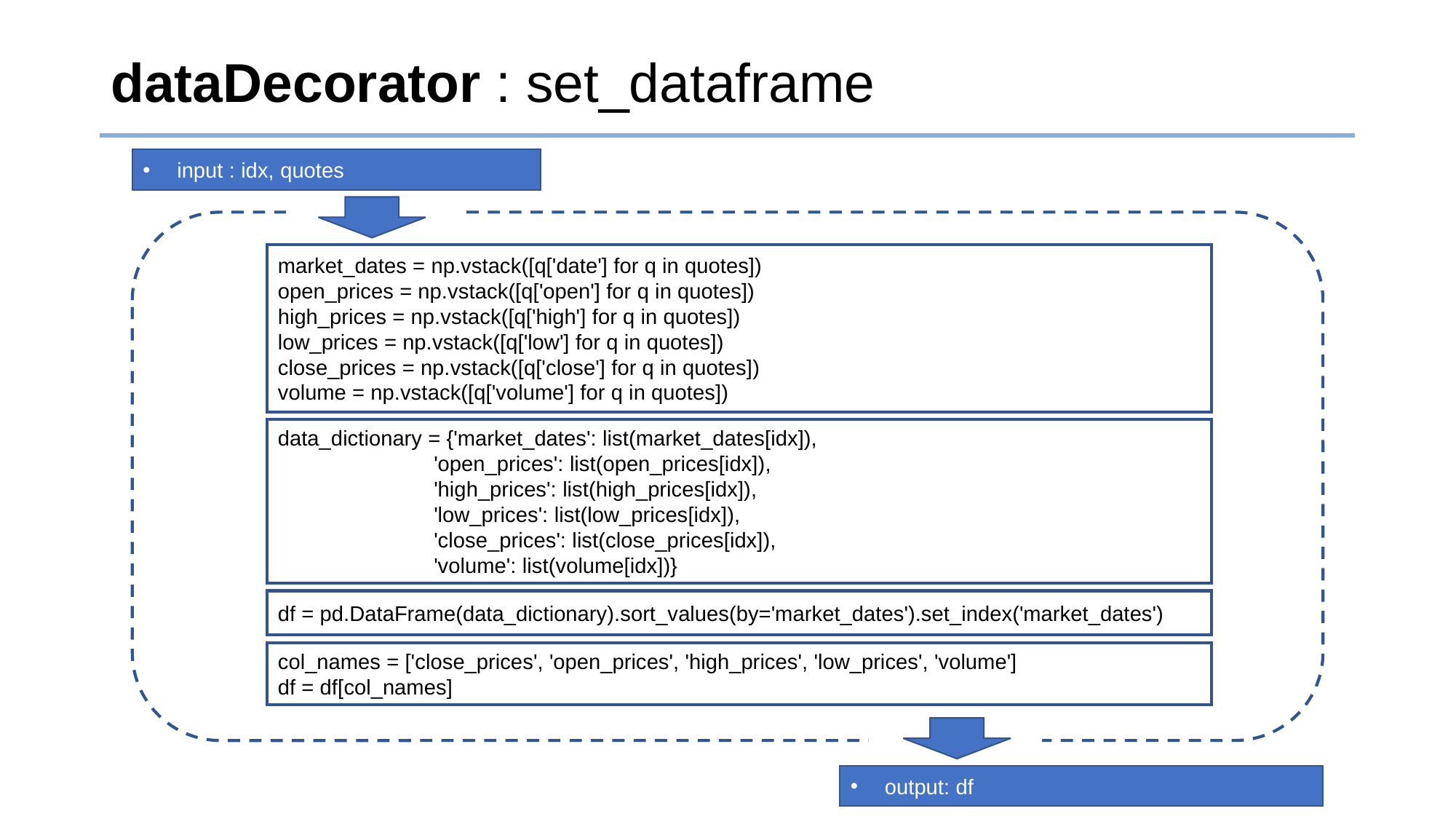

# dataDecorator : set_dataframe
input : idx, quotes

market_dates = np.vstack([q['date'] for q in quotes])
open_prices = np.vstack([q['open'] for q in quotes])
high_prices = np.vstack([q['high'] for q in quotes])
low_prices = np.vstack([q['low'] for q in quotes])
close_prices = np.vstack([q['close'] for q in quotes])
volume = np.vstack([q['volume'] for q in quotes])
data_dictionary = {'market_dates': list(market_dates[idx]),
                          'open_prices': list(open_prices[idx]),
                          'high_prices': list(high_prices[idx]),
                          'low_prices': list(low_prices[idx]),
                          'close_prices': list(close_prices[idx]),
                          'volume': list(volume[idx])}
df = pd.DataFrame(data_dictionary).sort_values(by='market_dates').set_index('market_dates')
col_names = ['close_prices', 'open_prices', 'high_prices', 'low_prices', 'volume']
df = df[col_names]

output: df